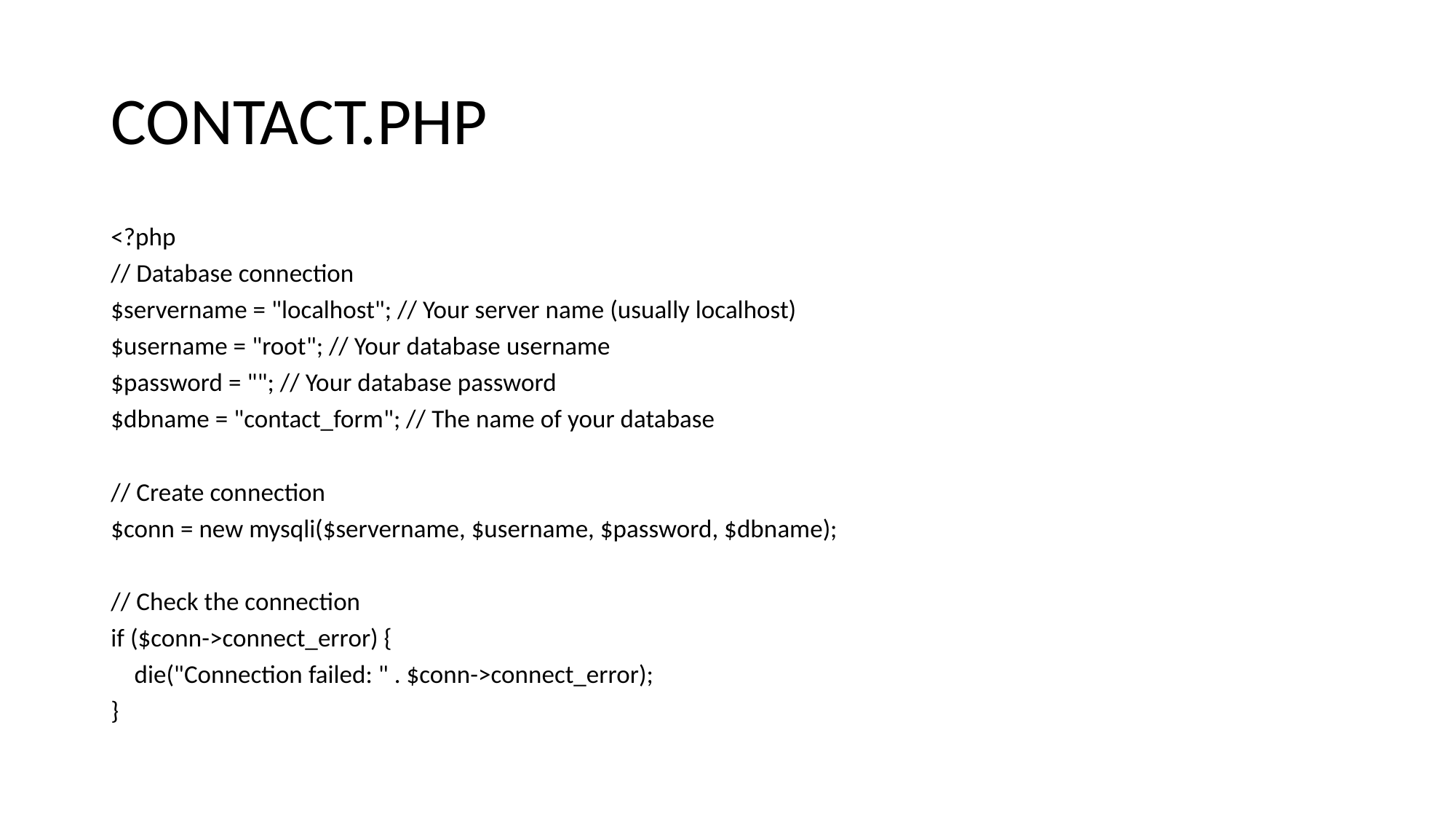

# CONTACT.PHP
<?php
// Database connection
$servername = "localhost"; // Your server name (usually localhost)
$username = "root"; // Your database username
$password = ""; // Your database password
$dbname = "contact_form"; // The name of your database

// Create connection
$conn = new mysqli($servername, $username, $password, $dbname);

// Check the connection
if ($conn->connect_error) {
    die("Connection failed: " . $conn->connect_error);
}